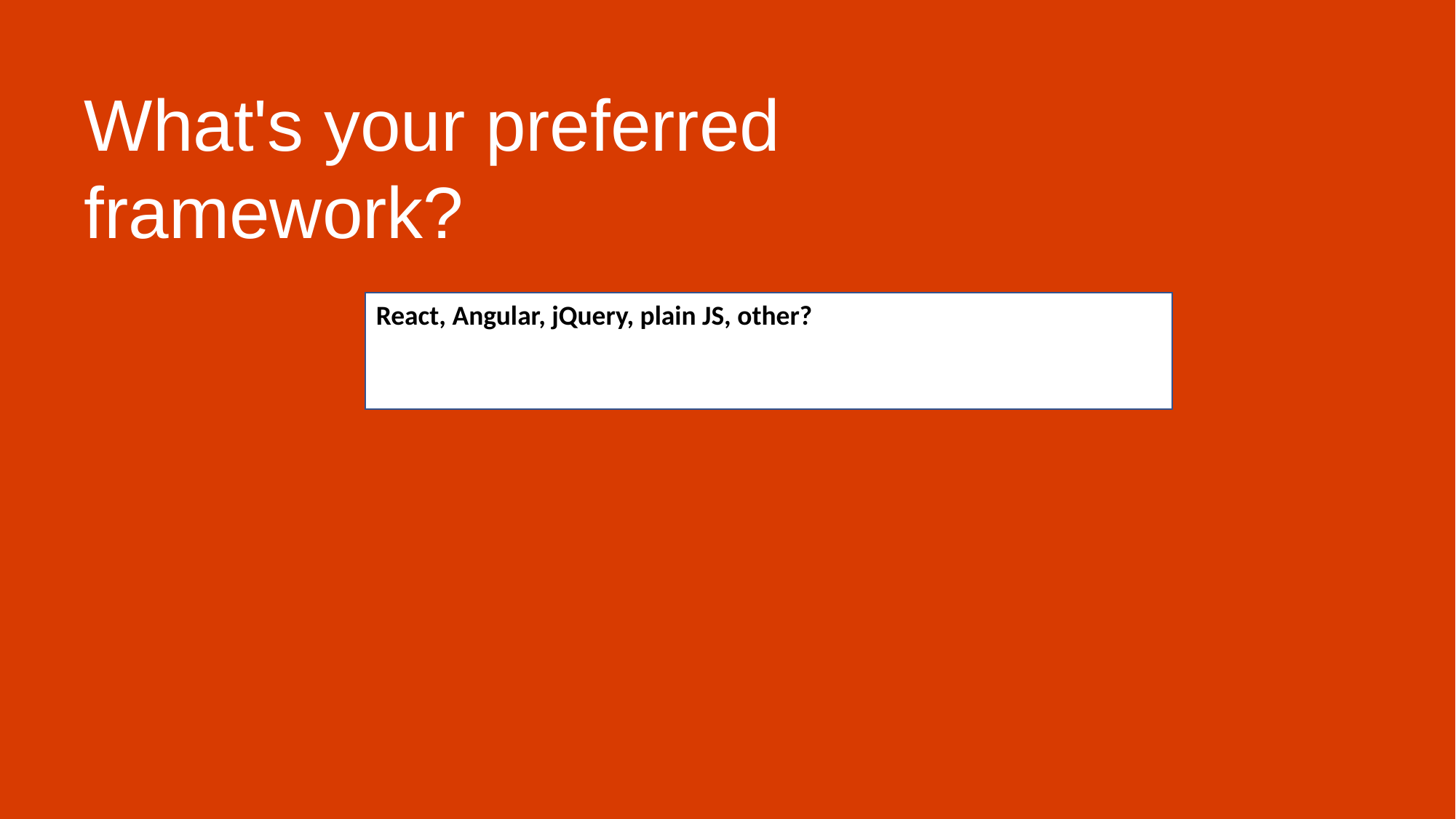

What's your preferred framework?

React, Angular, jQuery, plain JS, other?